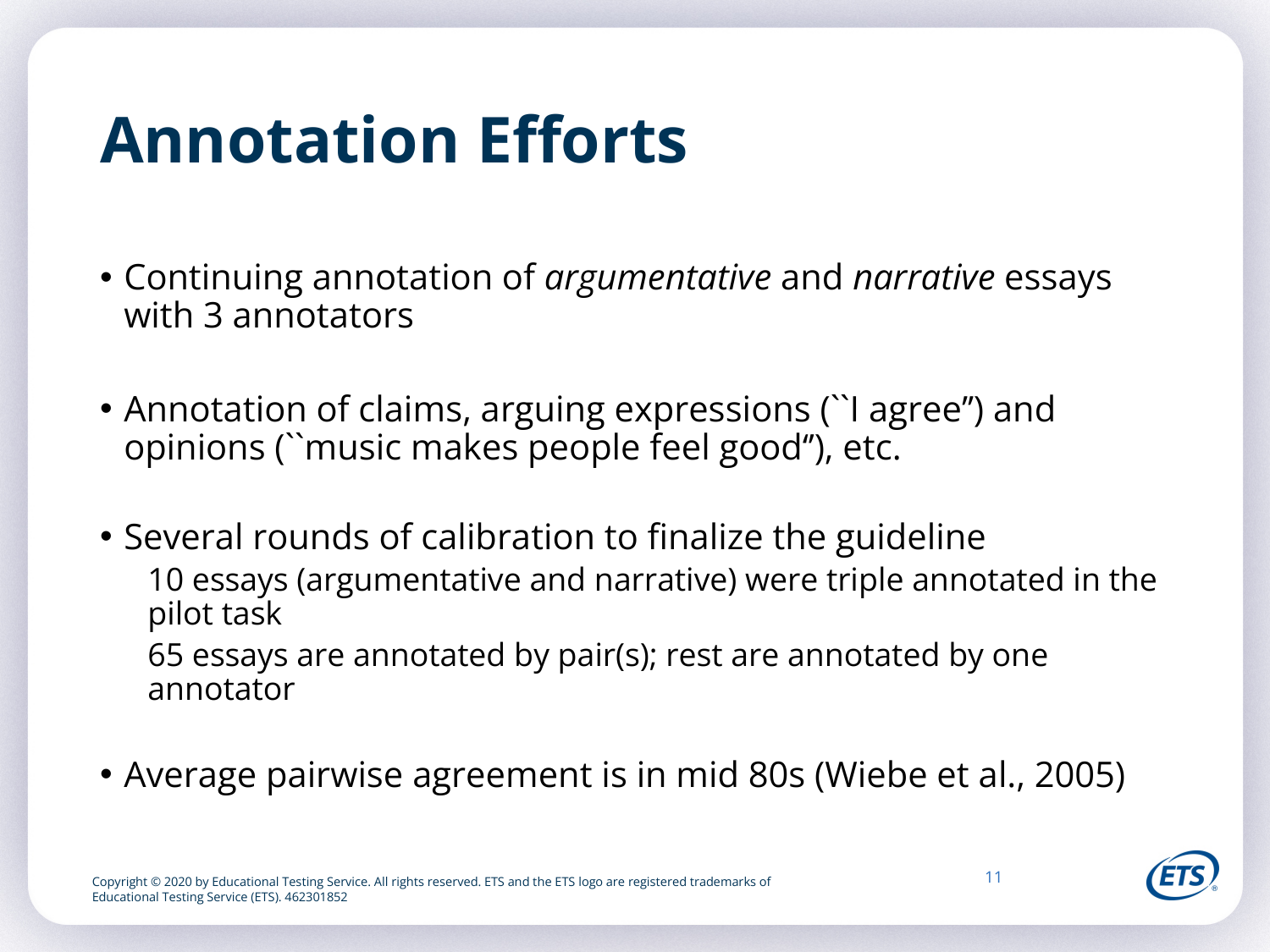

# Annotation Efforts
Continuing annotation of argumentative and narrative essays
with 3 annotators
Annotation of claims, arguing expressions (``I agree’’) and opinions (``music makes people feel good‘’), etc.
Several rounds of calibration to finalize the guideline
10 essays (argumentative and narrative) were triple annotated in the pilot task
65 essays are annotated by pair(s); rest are annotated by one annotator
Average pairwise agreement is in mid 80s (Wiebe et al., 2005)
11
Copyright © 2020 by Educational Testing Service. All rights reserved. ETS and the ETS logo are registered trademarks of
Educational Testing Service (ETS). 462301852